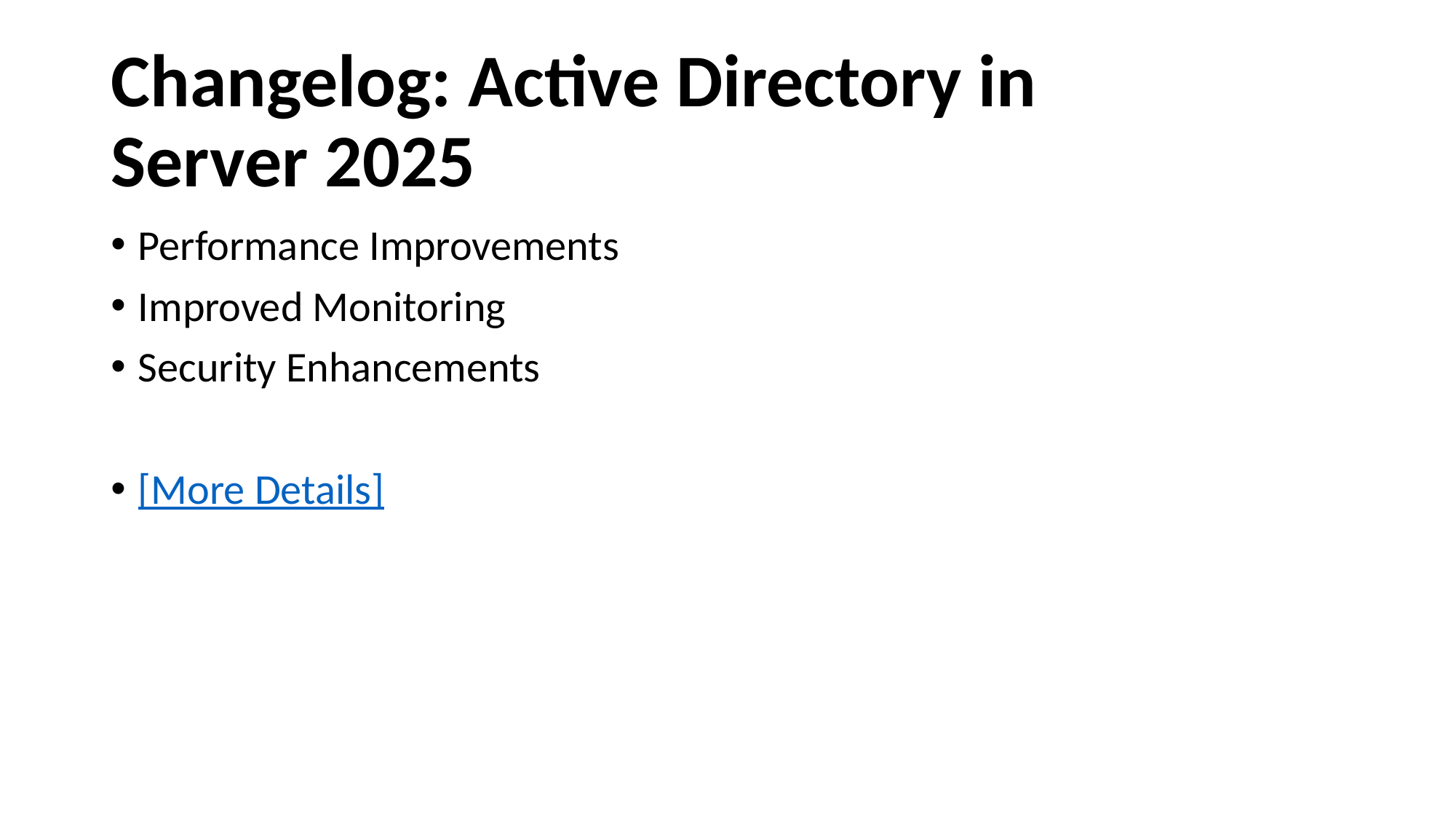

# Changelog: Active Directory in Server 2025
Performance Improvements
Improved Monitoring
Security Enhancements

[More Details]